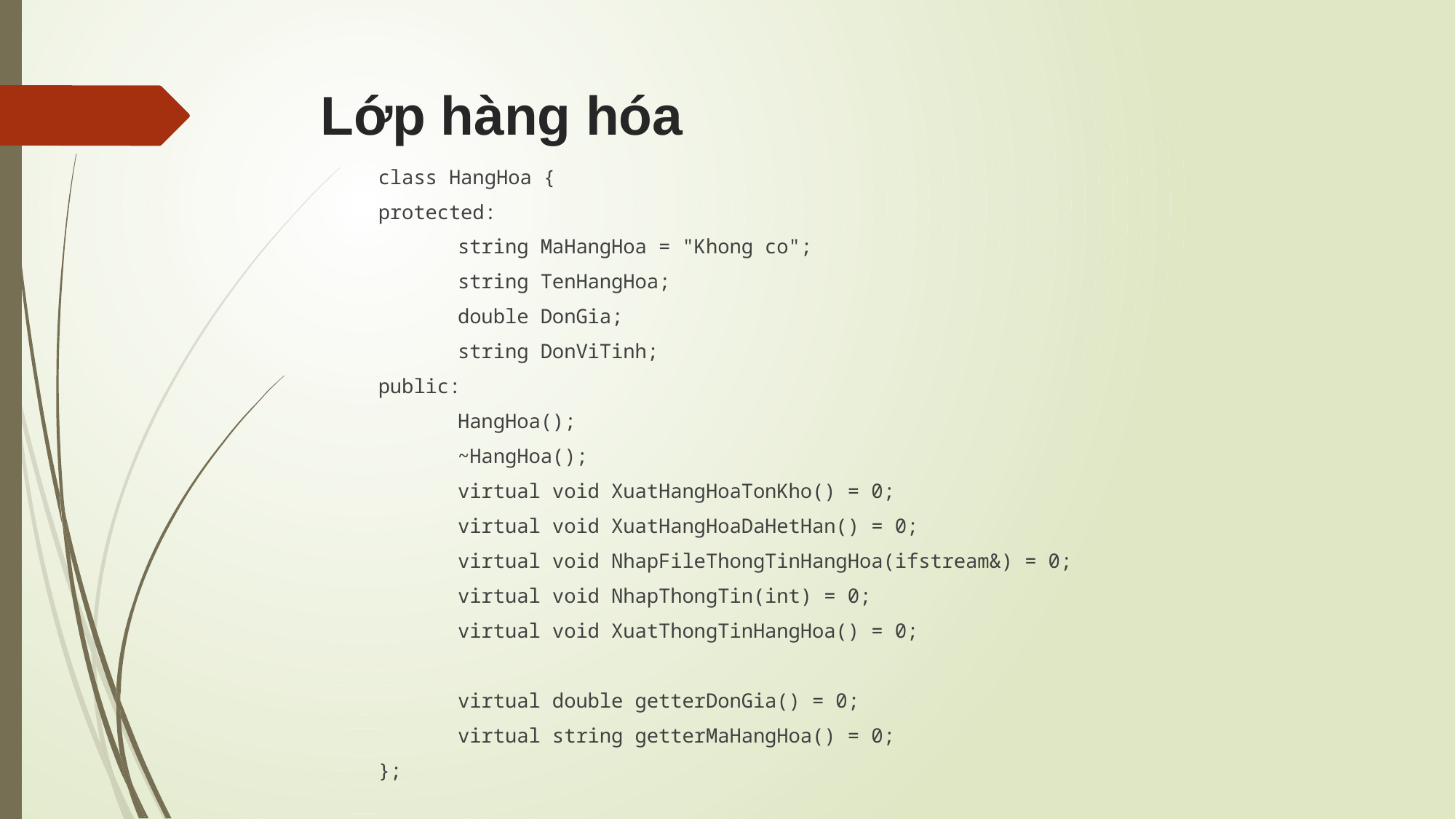

# Lớp hàng hóa
class HangHoa {
protected:
	string MaHangHoa = "Khong co";
	string TenHangHoa;
	double DonGia;
	string DonViTinh;
public:
	HangHoa();
	~HangHoa();
	virtual void XuatHangHoaTonKho() = 0;
	virtual void XuatHangHoaDaHetHan() = 0;
	virtual void NhapFileThongTinHangHoa(ifstream&) = 0;
	virtual void NhapThongTin(int) = 0;
	virtual void XuatThongTinHangHoa() = 0;

	virtual double getterDonGia() = 0;
	virtual string getterMaHangHoa() = 0;
};